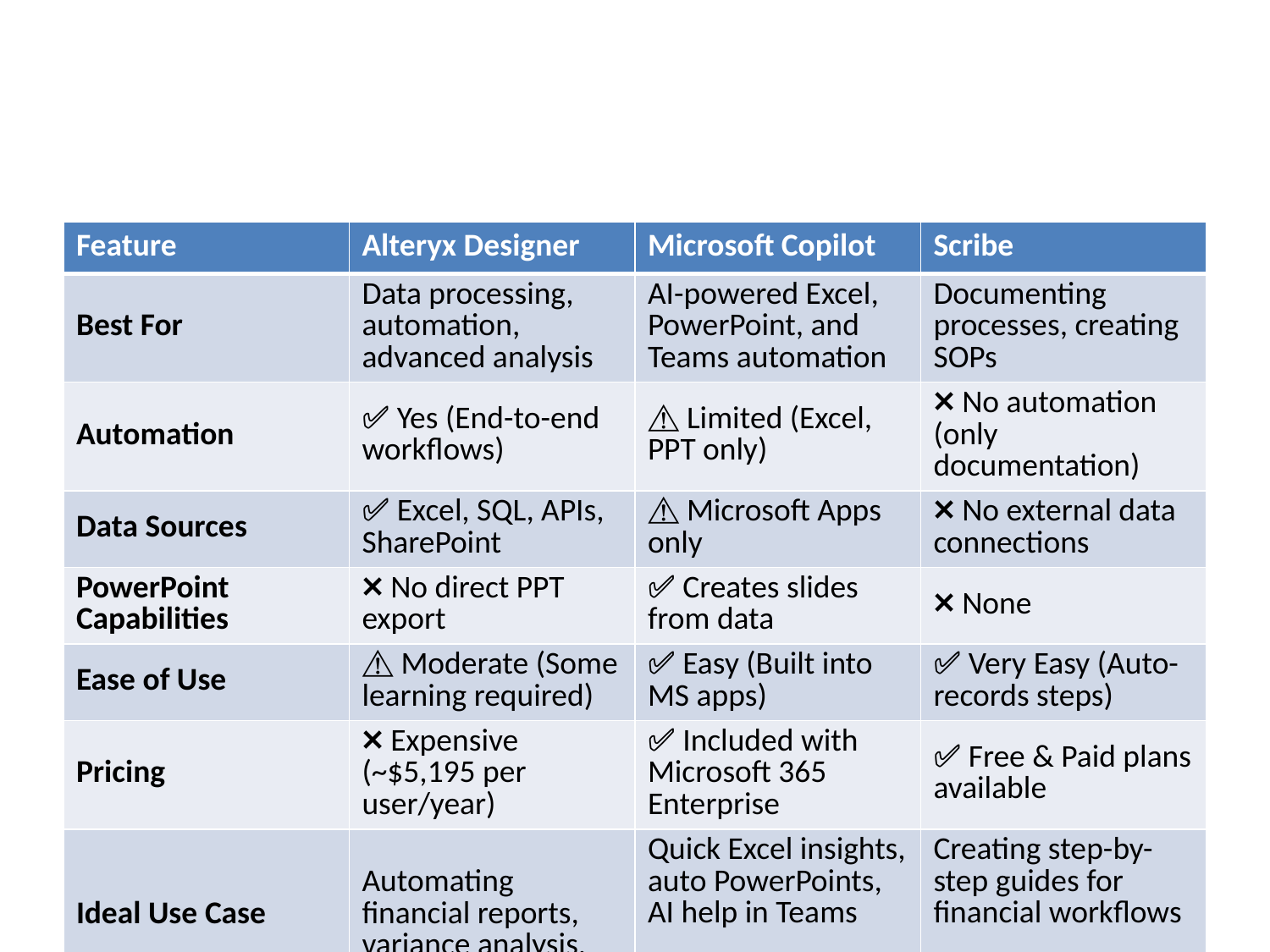

#
| Feature | Alteryx Designer | Microsoft Copilot | Scribe |
| --- | --- | --- | --- |
| Best For | Data processing, automation, advanced analysis | AI-powered Excel, PowerPoint, and Teams automation | Documenting processes, creating SOPs |
| Automation | ✅ Yes (End-to-end workflows) | ⚠️ Limited (Excel, PPT only) | ❌ No automation (only documentation) |
| Data Sources | ✅ Excel, SQL, APIs, SharePoint | ⚠️ Microsoft Apps only | ❌ No external data connections |
| PowerPoint Capabilities | ❌ No direct PPT export | ✅ Creates slides from data | ❌ None |
| Ease of Use | ⚠️ Moderate (Some learning required) | ✅ Easy (Built into MS apps) | ✅ Very Easy (Auto-records steps) |
| Pricing | ❌ Expensive (~$5,195 per user/year) | ✅ Included with Microsoft 365 Enterprise | ✅ Free & Paid plans available |
| Ideal Use Case | Automating financial reports, variance analysis, large datasets | Quick Excel insights, auto PowerPoints, AI help in Teams | Creating step-by-step guides for financial workflows |
|  |  |  |  |
|  |  |  |  |
|  |  |  |  |